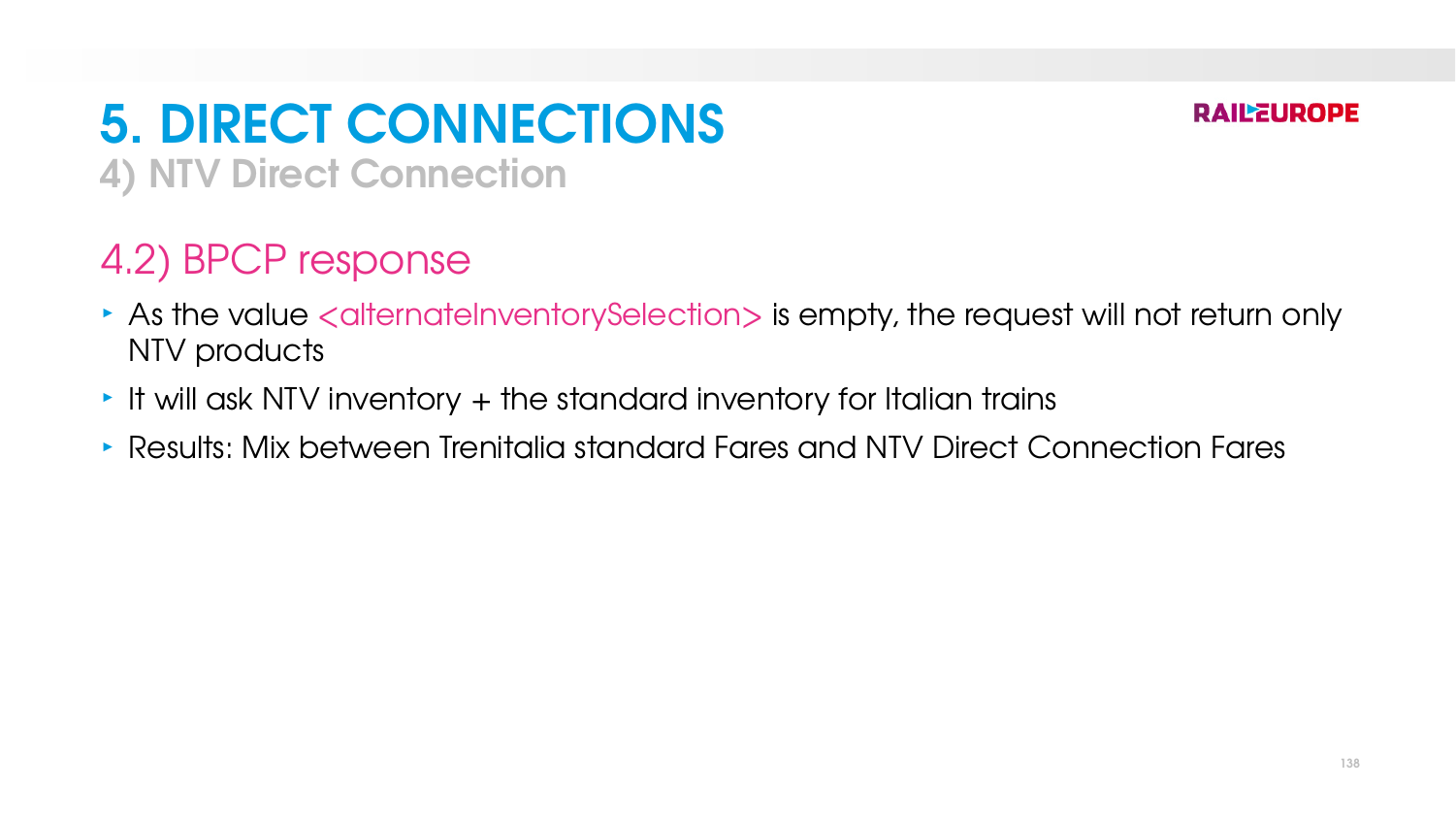

5. Direct Connections
4) NTV Direct Connection
4.2) BPCP response
As the value <alternateInventorySelection> is empty, the request will not return only NTV products
It will ask NTV inventory + the standard inventory for Italian trains
Results: Mix between Trenitalia standard Fares and NTV Direct Connection Fares
138